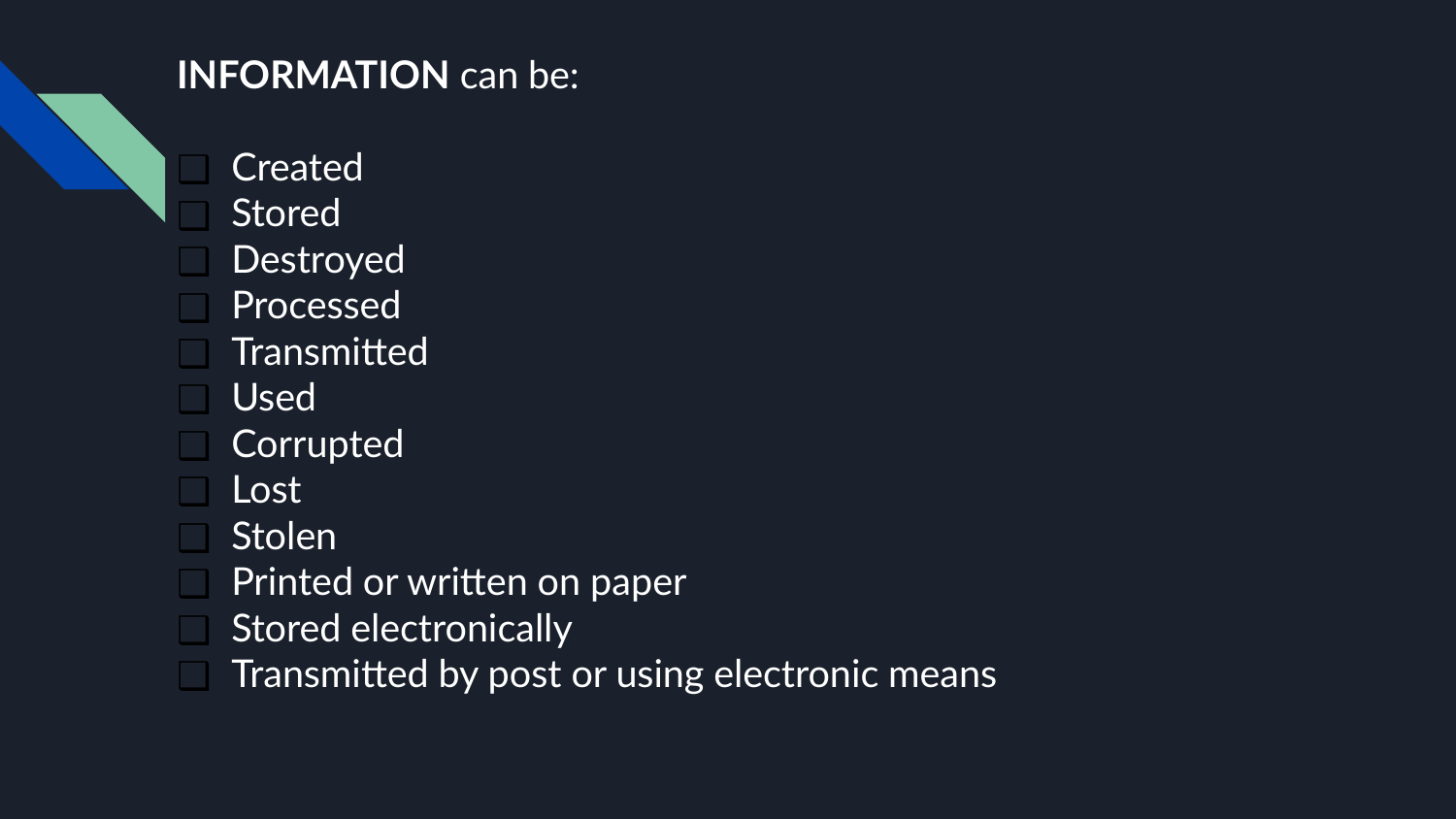

INFORMATION can be:

Created
Stored
Destroyed
Processed
Transmitted
Used
Corrupted
Lost
Stolen
Printed or written on paper
Stored electronically
Transmitted by post or using electronic means